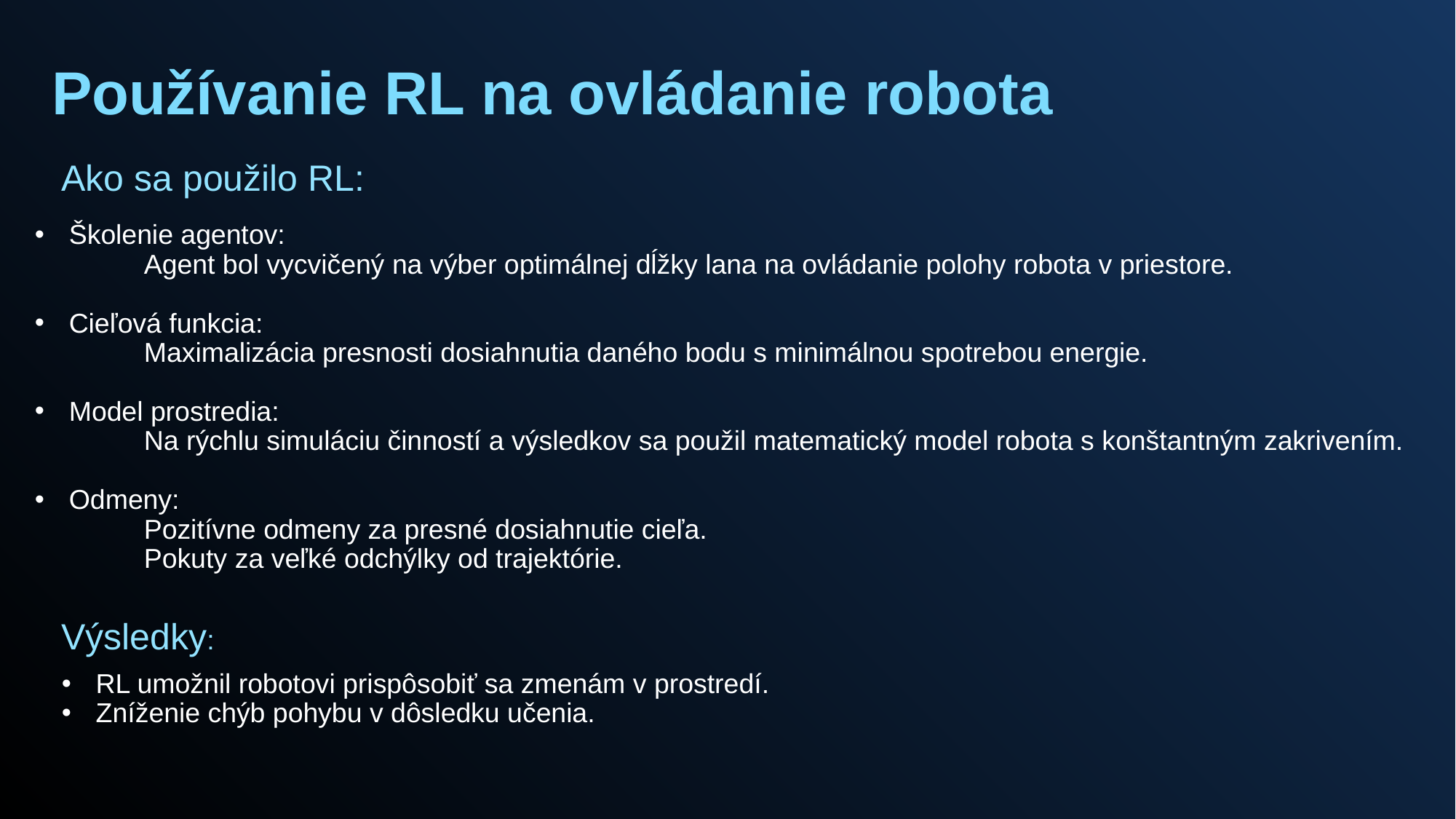

# Používanie RL na ovládanie robota
Ako sa použilo RL:

Školenie agentov:
	Agent bol vycvičený na výber optimálnej dĺžky lana na ovládanie polohy robota v priestore.

Cieľová funkcia:
	Maximalizácia presnosti dosiahnutia daného bodu s minimálnou spotrebou energie.

Model prostredia:
      	Na rýchlu simuláciu činností a výsledkov sa použil matematický model robota s konštantným zakrivením.

Odmeny:
     	Pozitívne odmeny za presné dosiahnutie cieľa.
      	Pokuty za veľké odchýlky od trajektórie.
Výsledky:
RL umožnil robotovi prispôsobiť sa zmenám v prostredí.
Zníženie chýb pohybu v dôsledku učenia.